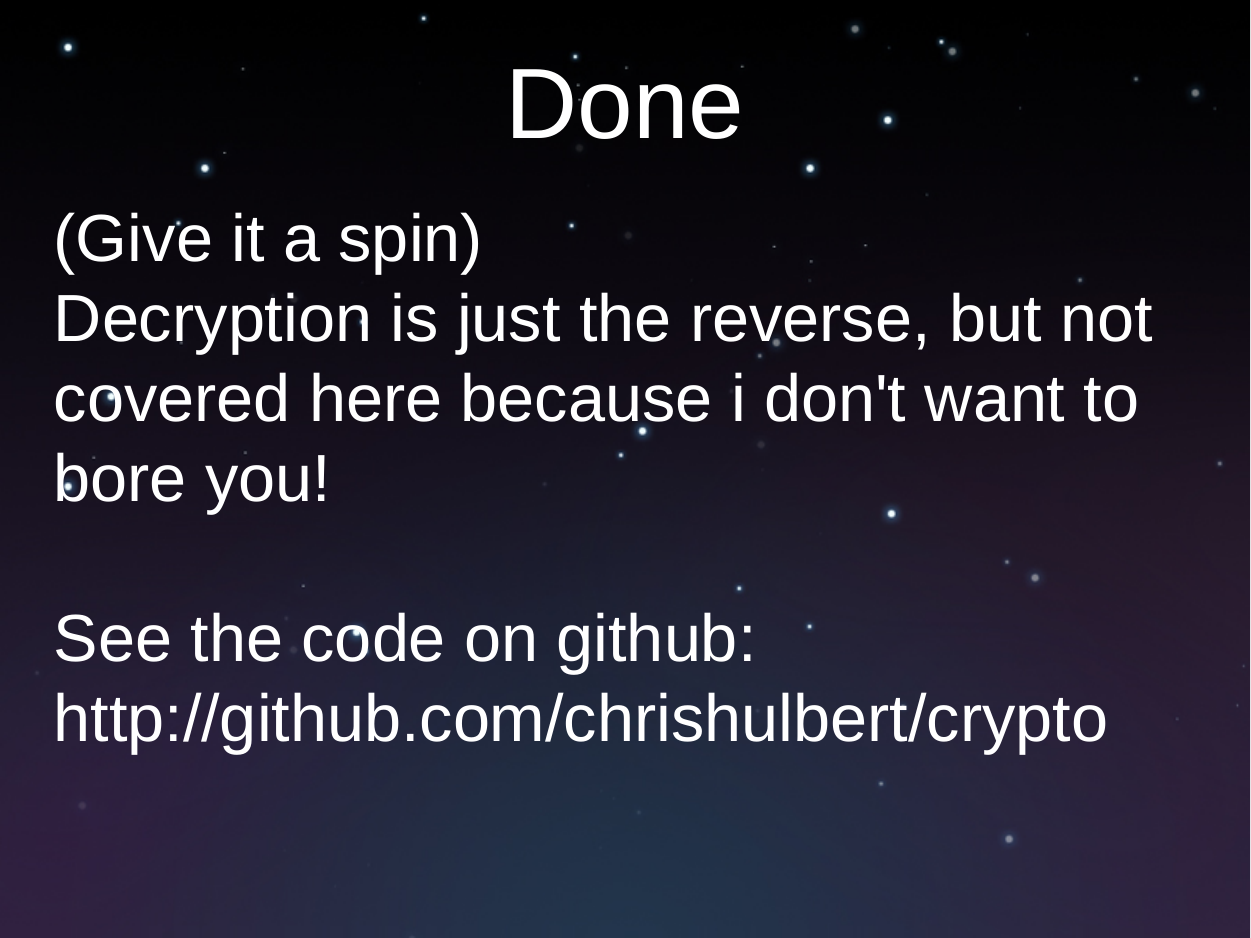

# Done
(Give it a spin)
Decryption is just the reverse, but not covered here because i don't want to bore you!

See the code on github:
http://github.com/chrishulbert/crypto